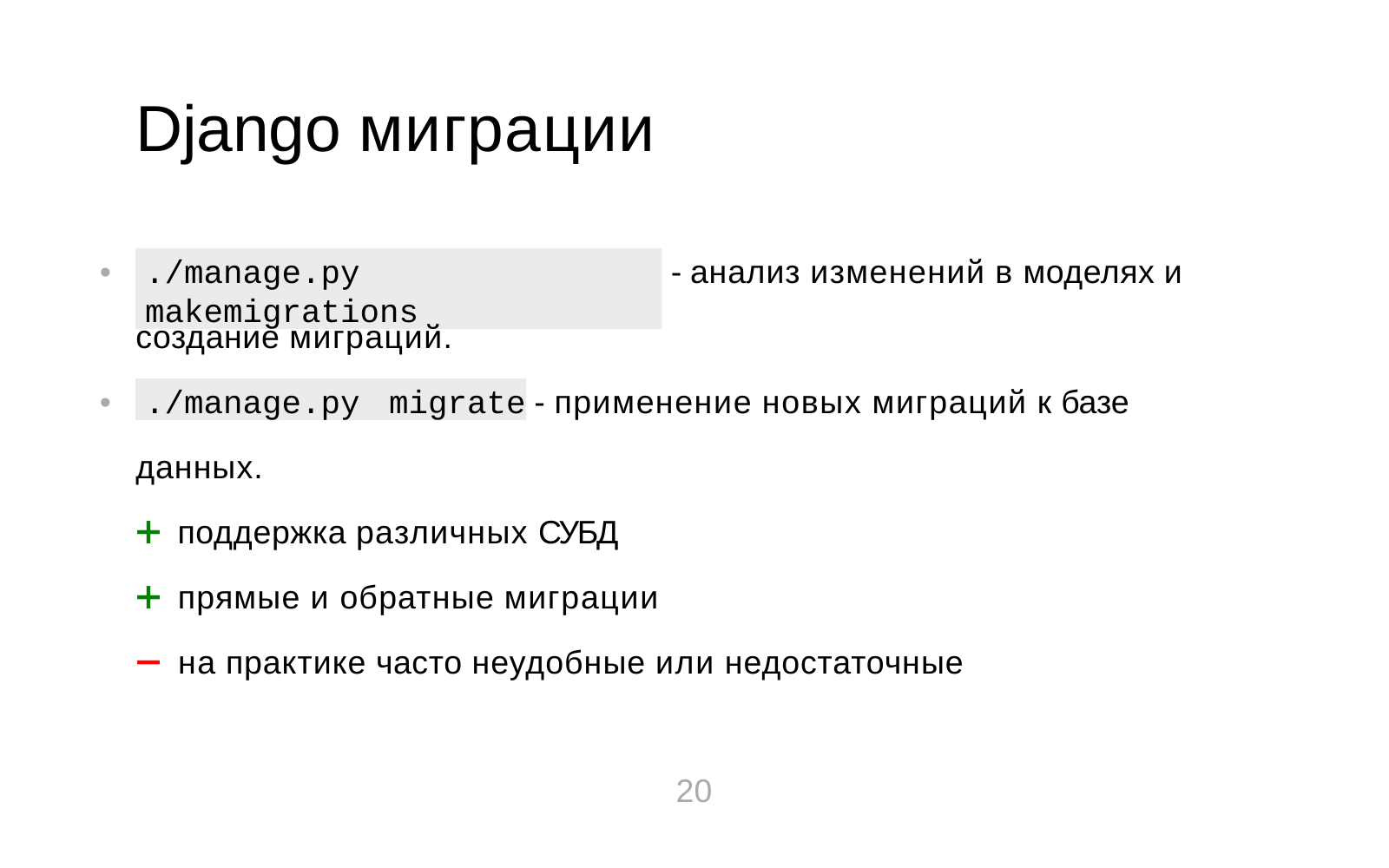

# Django миграции
./manage.py	makemigrations
•
- анализ изменений в моделях и
создание миграций.
./manage.py	migrate
•
- применение новых миграций к базе
данных.
➕ поддержка различных СУБД
➕ прямые и обратные миграции
➖ на практике часто неудобные или недостаточные
20